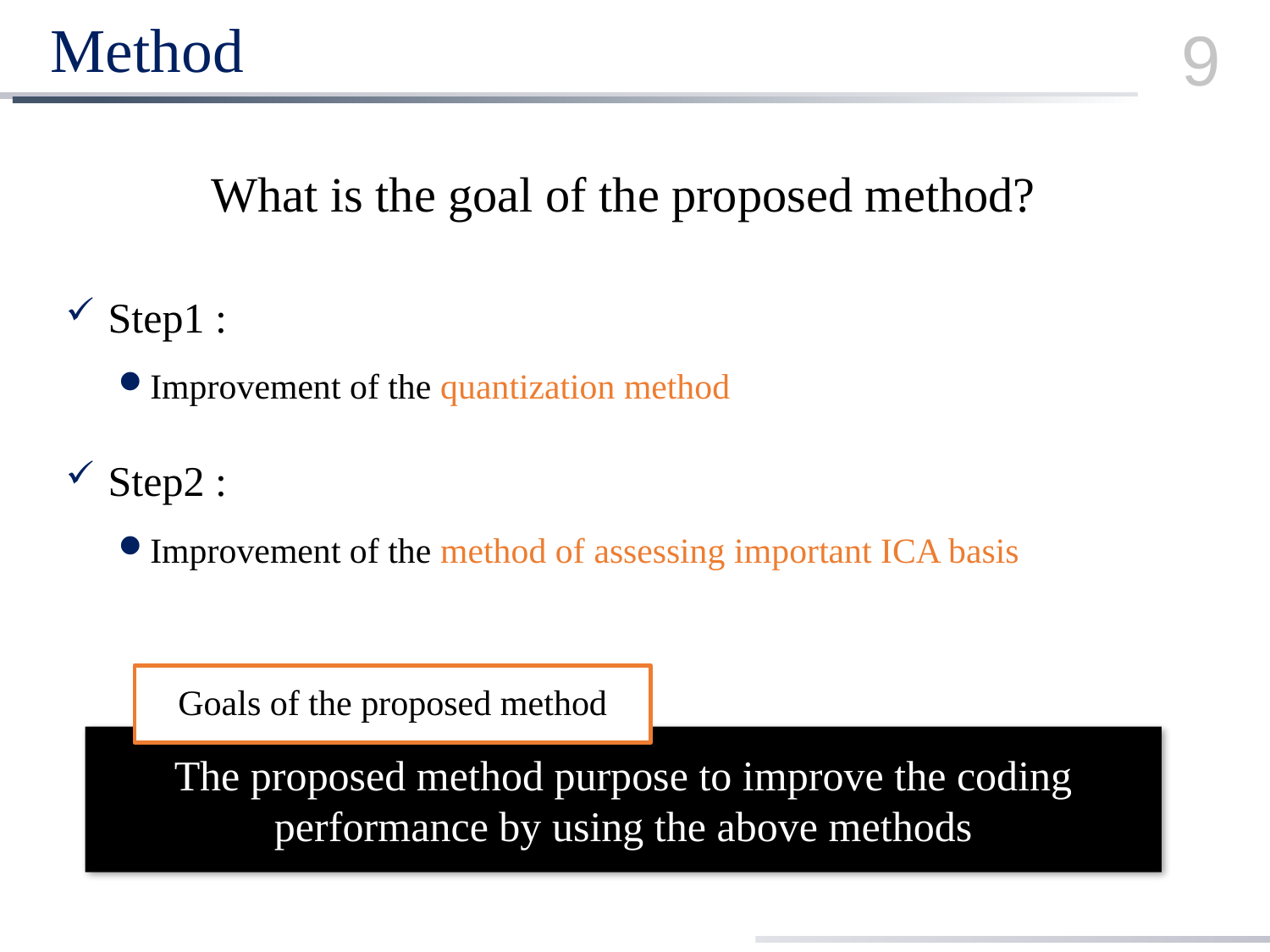

# Method
9
What is the goal of the proposed method?
 Step1 :
Improvement of the quantization method
 Step2 :
Improvement of the method of assessing important ICA basis
Goals of the proposed method
The proposed method purpose to improve the coding performance by using the above methods